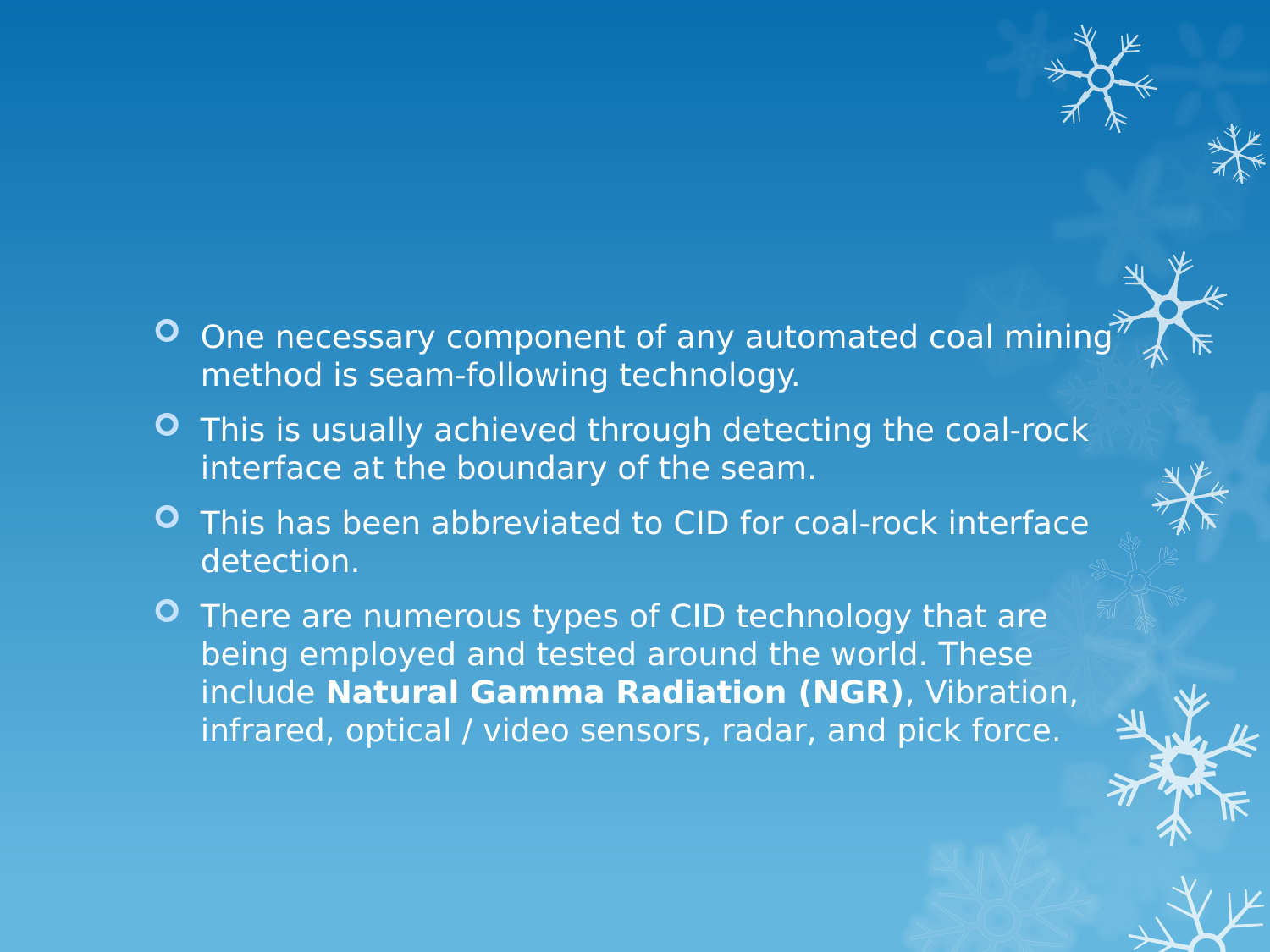

#
One necessary component of any automated coal mining method is seam-following technology.
This is usually achieved through detecting the coal-rock interface at the boundary of the seam.
This has been abbreviated to CID for coal-rock interface detection.
There are numerous types of CID technology that are being employed and tested around the world. These include Natural Gamma Radiation (NGR), Vibration, infrared, optical / video sensors, radar, and pick force.